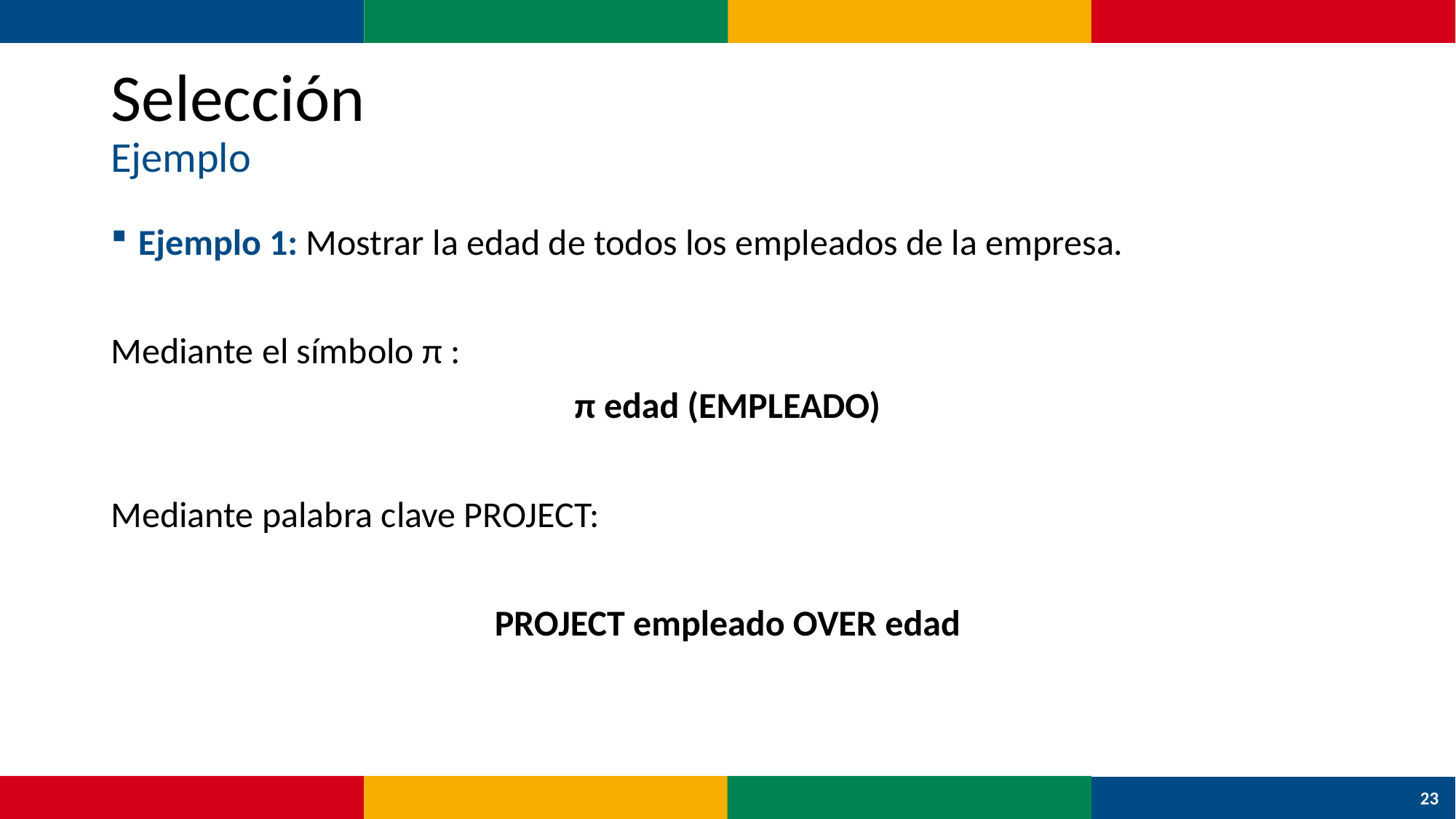

# Selección Ejemplo
Ejemplo 1: Mostrar la edad de todos los empleados de la empresa.

Mediante el símbolo π :
π edad (EMPLEADO)

Mediante palabra clave PROJECT:

PROJECT empleado OVER edad
23